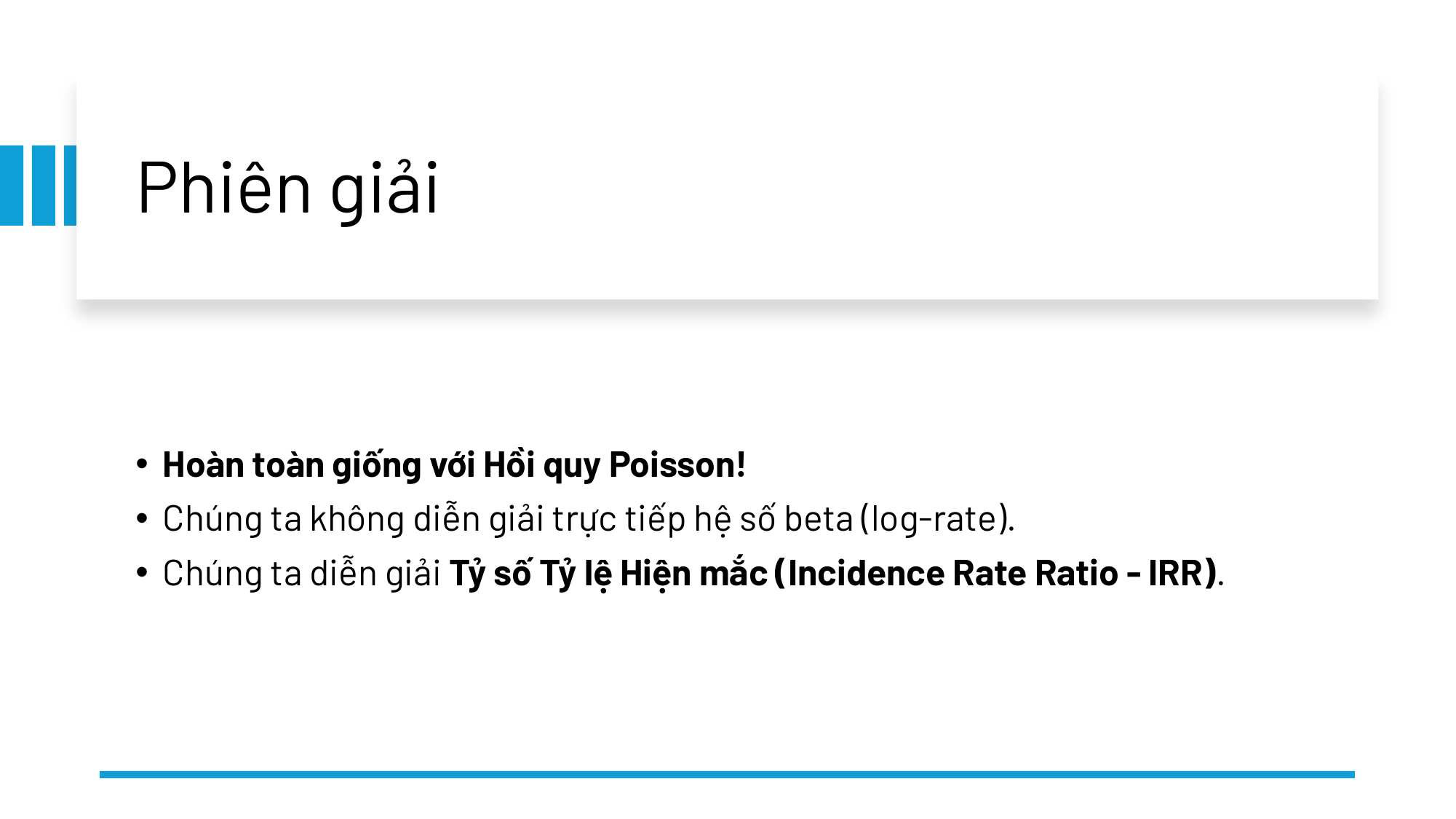

# Phiên giải

Hoàn toàn giống với Hồi quy Poisson!
Chúng ta không diễn giải trực tiếp hệ số beta (log-rate).
Chúng ta diễn giải Tỷ số Tỷ lệ Hiện mắc (Incidence Rate Ratio - IRR).